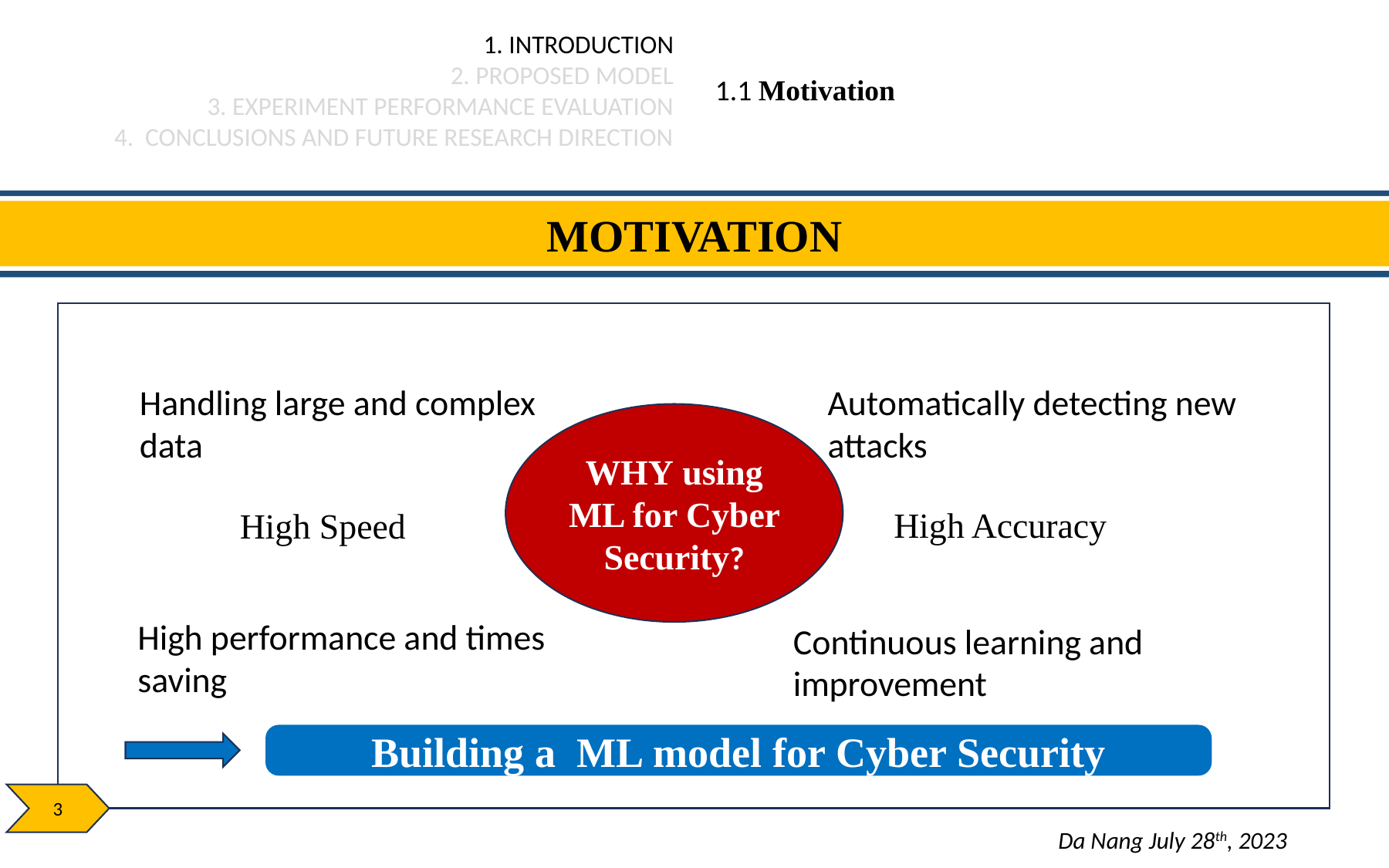

1. INTRODUCTION
2. PROPOSED MODEL
3. EXPERIMENT PERFORMANCE EVALUATION
4.  CONCLUSIONS AND FUTURE RESEARCH DIRECTION
1.1 Motivation

MOTIVATION

Automatically detecting new attacks
Handling large and complex data
WHY using ML for Cyber Security?
High Accuracy
High Speed
High performance and times saving
Continuous learning and improvement

Building a  ML model for Cyber Security

3
Da Nang July 28th, 2023